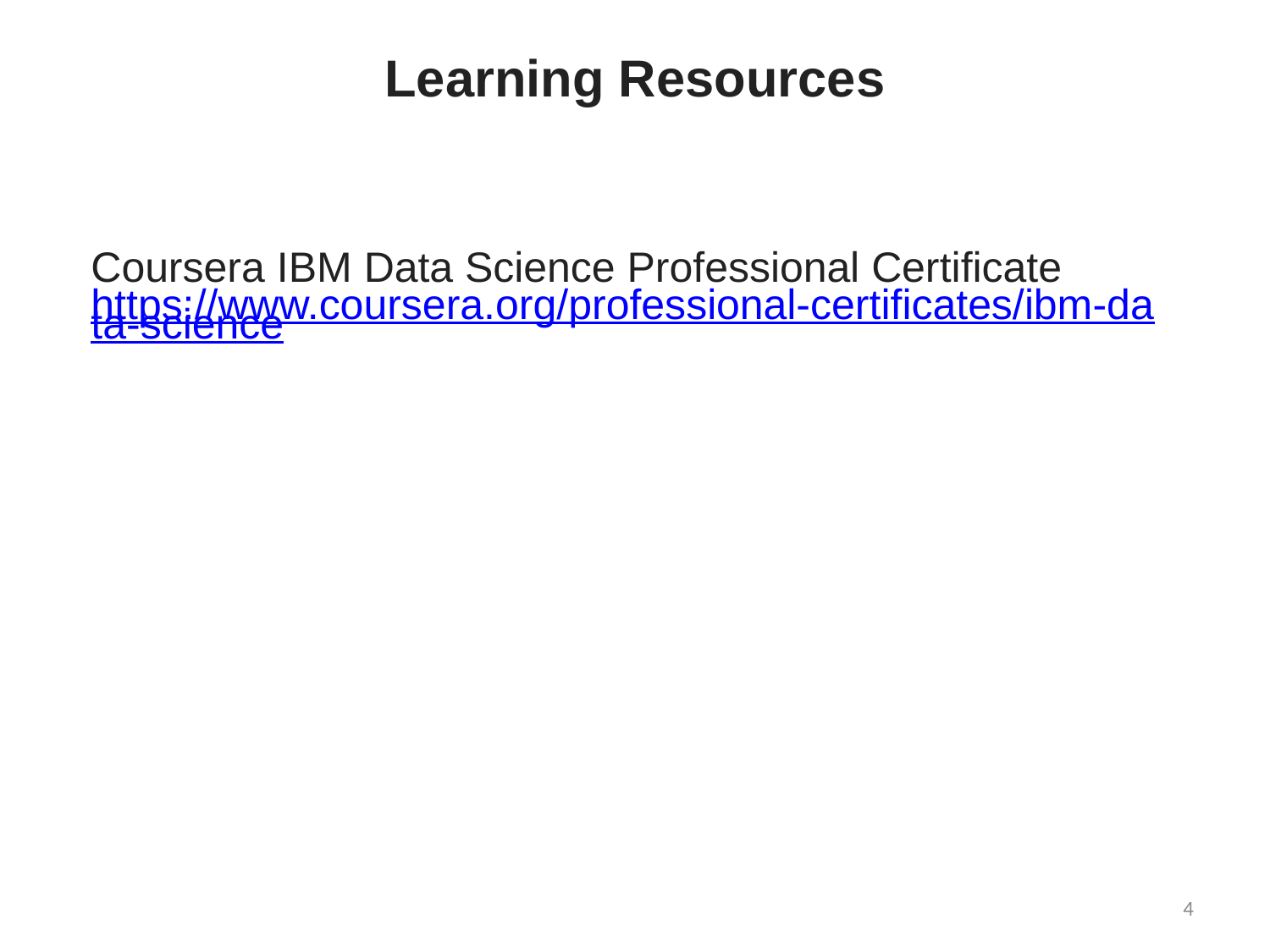

# Learning Resources
Coursera IBM Data Science Professional Certificate
https://www.coursera.org/professional-certificates/ibm-data-science

4